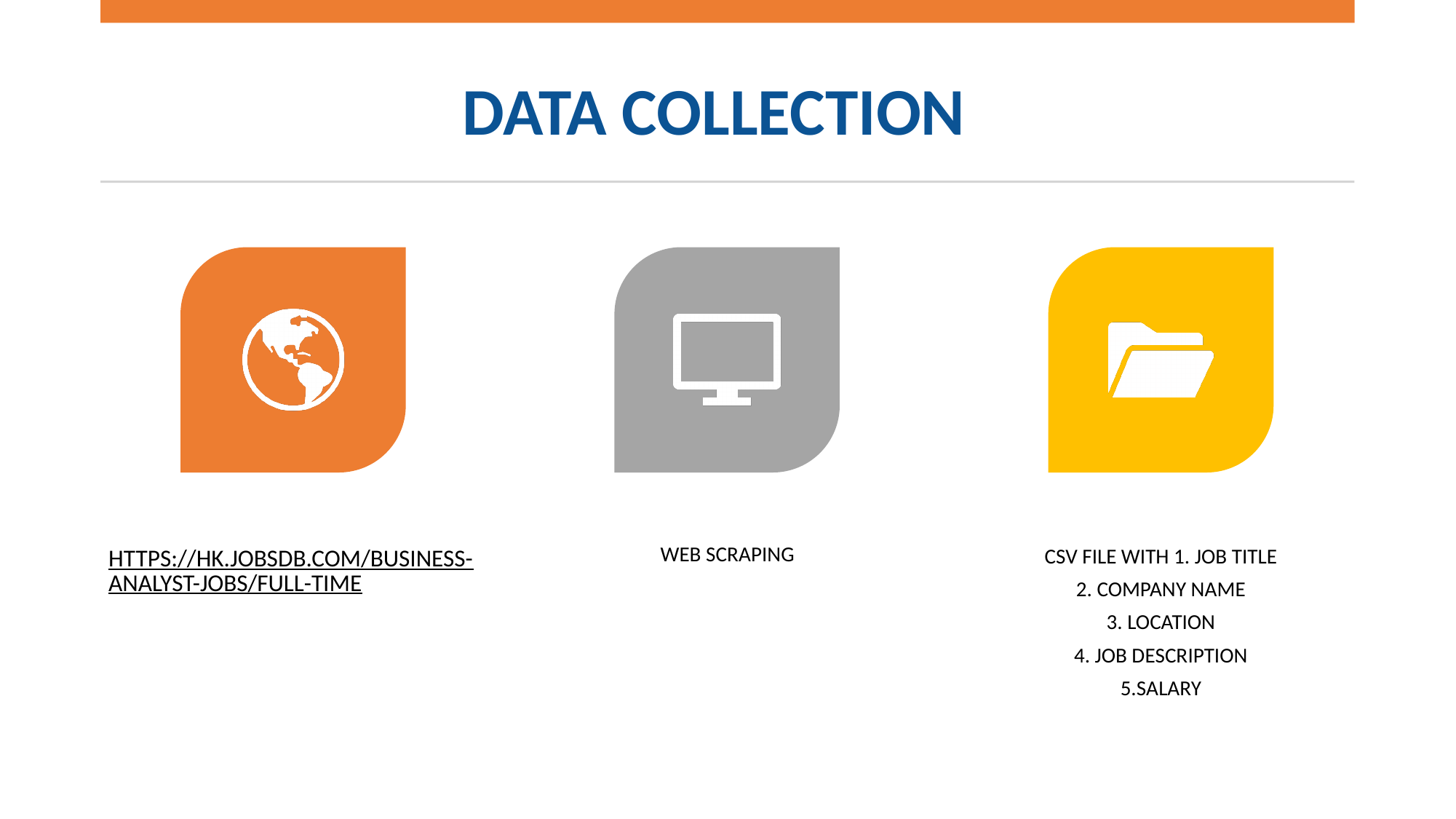

DATA COLLECTION

WEB SCRAPING

HTTPS://HK.JOBSDB.COM/BUSINESS-ANALYST-JOBS/FULL-TIME

CSV FILE WITH 1. JOB TITLE
2. COMPANY NAME
3. LOCATION
4. JOB DESCRIPTION
5.SALARY